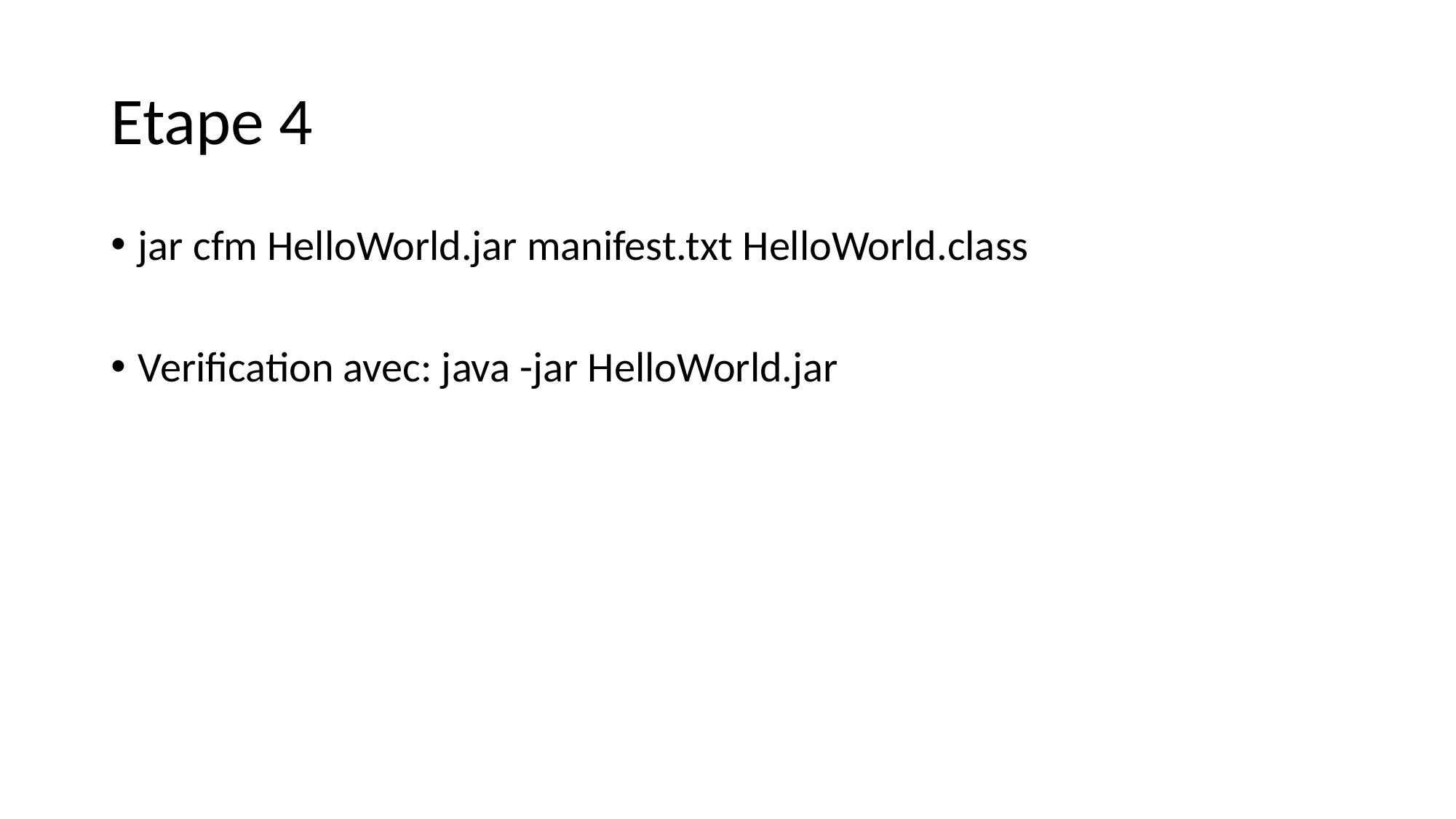

# Etape 4
jar cfm HelloWorld.jar manifest.txt HelloWorld.class

Verification avec: java -jar HelloWorld.jar